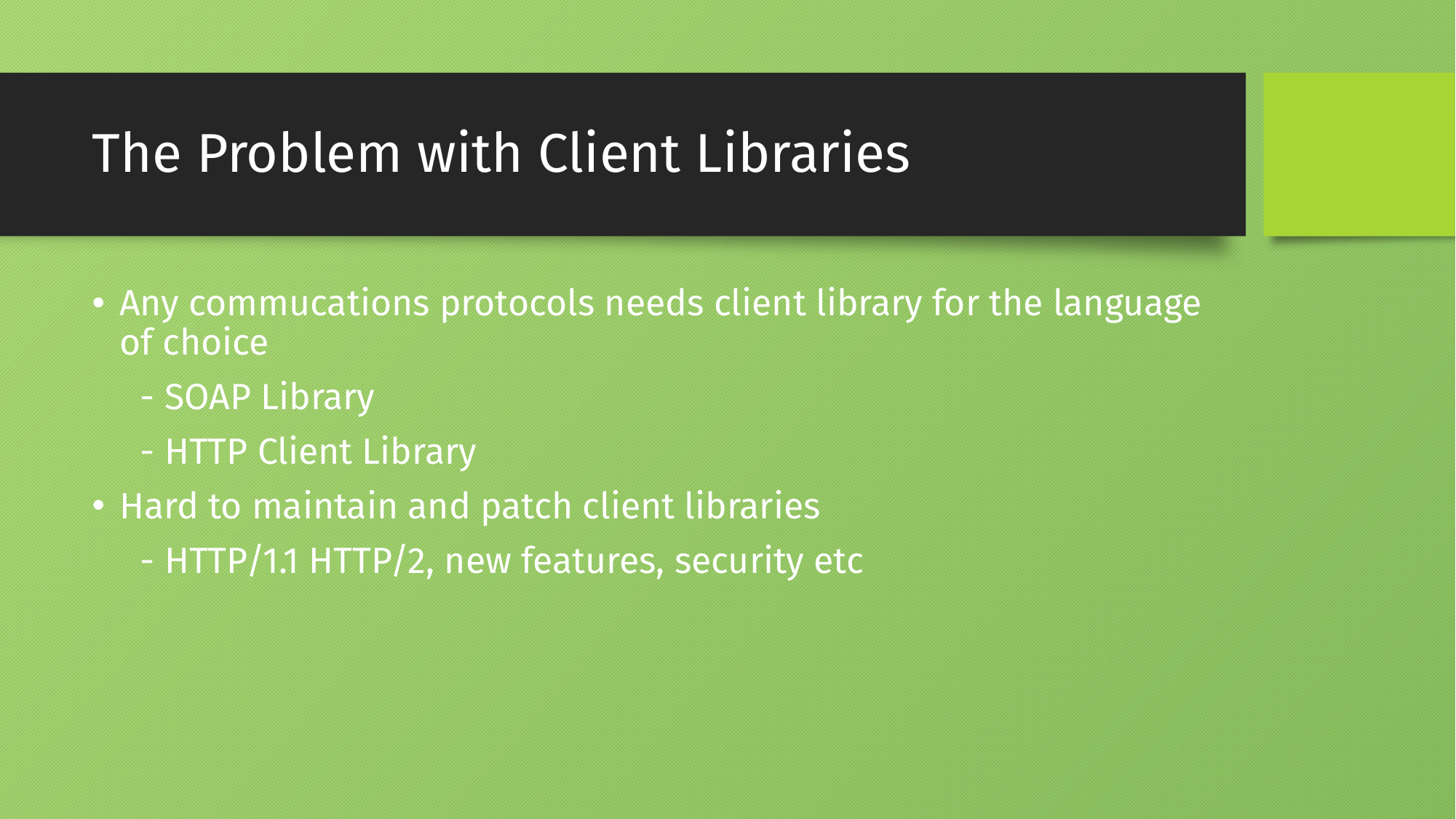

# The Problem with Client Libraries
Any commucations protocols needs client library for the language of choice
     - SOAP Library
     - HTTP Client Library
Hard to maintain and patch client libraries
     - HTTP/1.1 HTTP/2, new features, security etc